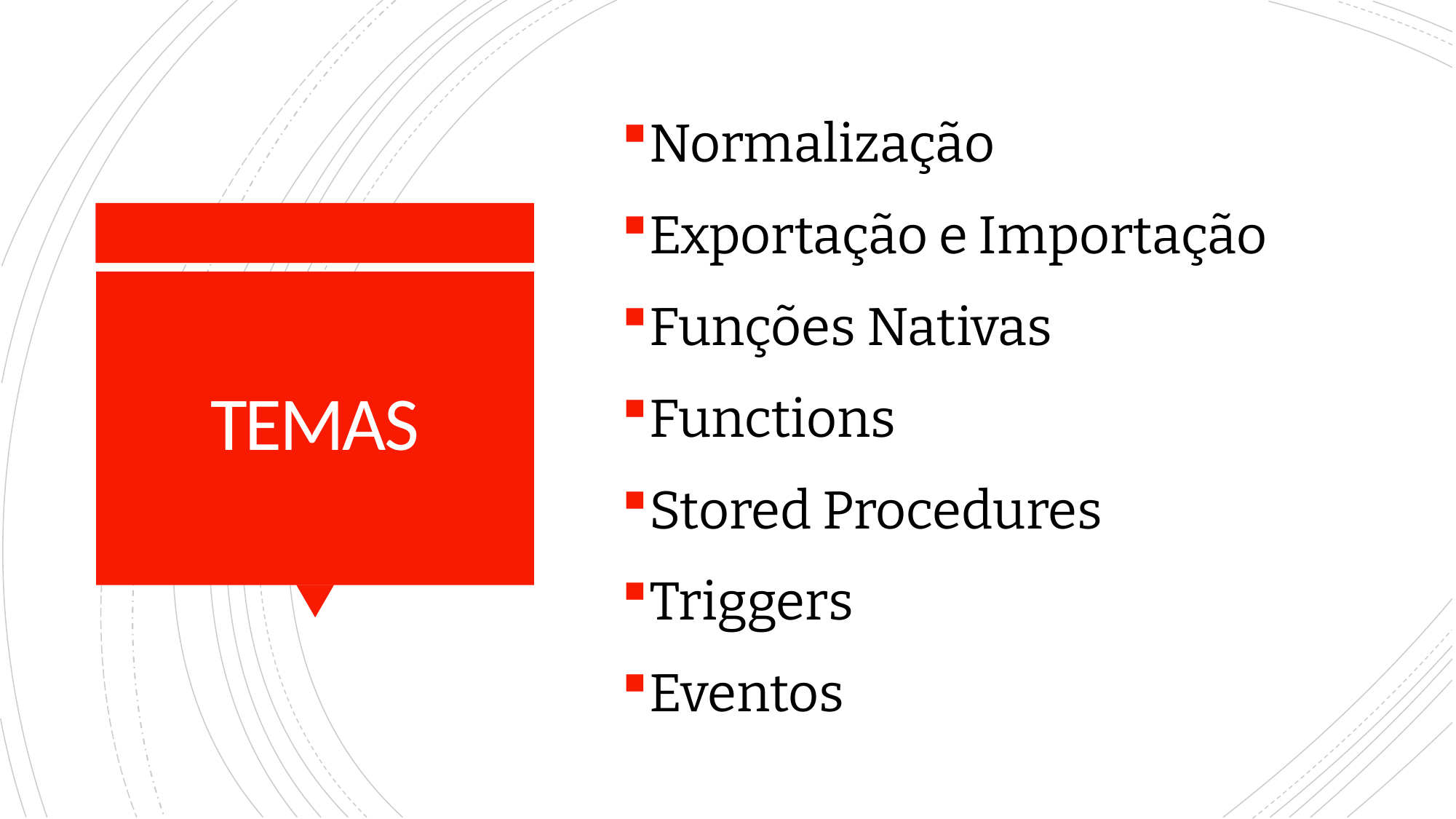

Normalização
Exportação e Importação
Funções Nativas
Functions
Stored Procedures
Triggers
Eventos
# TEMAS